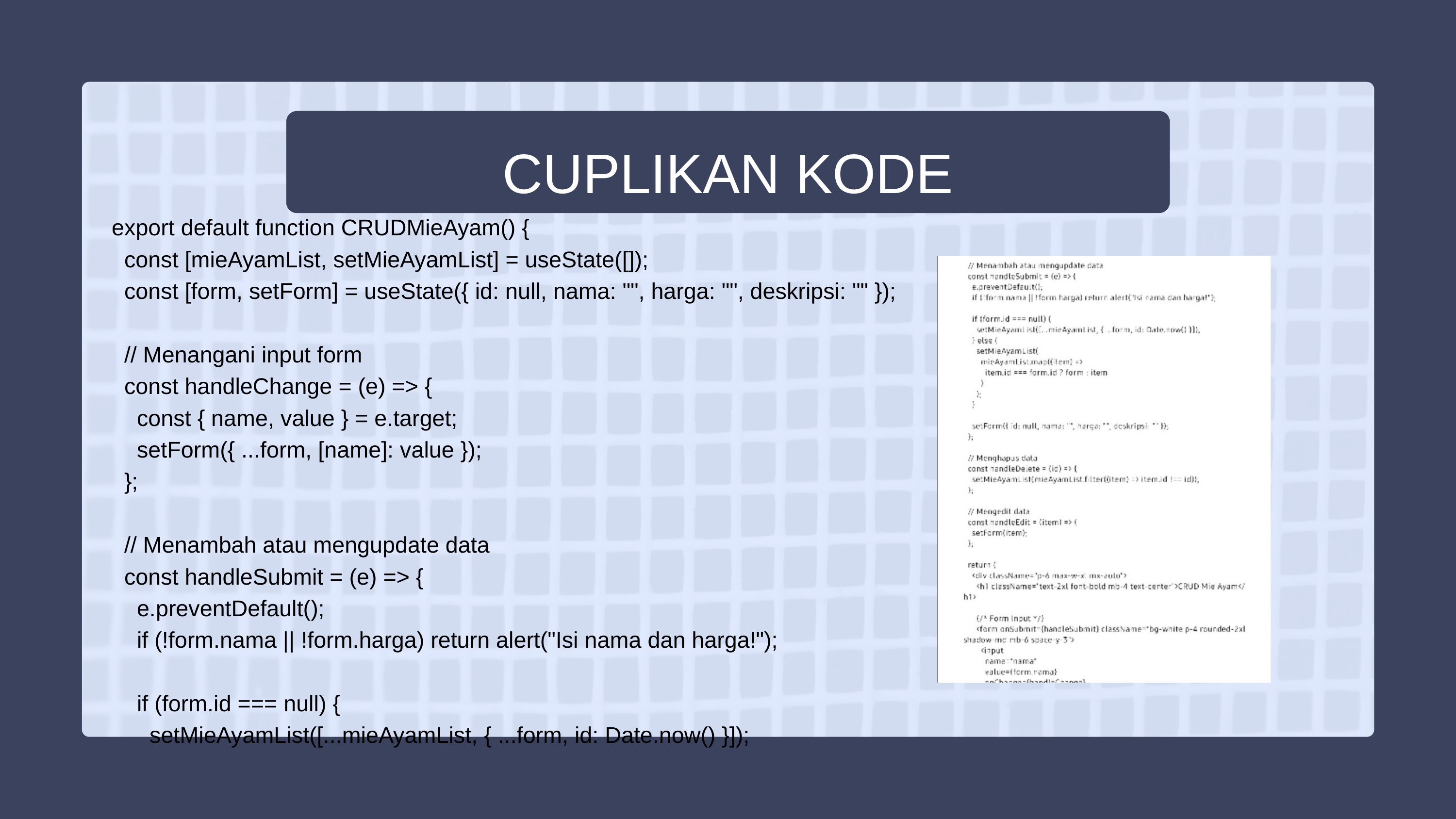

CUPLIKAN KODE
export default function CRUDMieAyam() {
  const [mieAyamList, setMieAyamList] = useState([]);
  const [form, setForm] = useState({ id: null, nama: "", harga: "", deskripsi: "" });

  // Menangani input form
  const handleChange = (e) => {
    const { name, value } = e.target;
    setForm({ ...form, [name]: value });
  };

  // Menambah atau mengupdate data
  const handleSubmit = (e) => {
    e.preventDefault();
    if (!form.nama || !form.harga) return alert("Isi nama dan harga!");

    if (form.id === null) {
      setMieAyamList([...mieAyamList, { ...form, id: Date.now() }]);